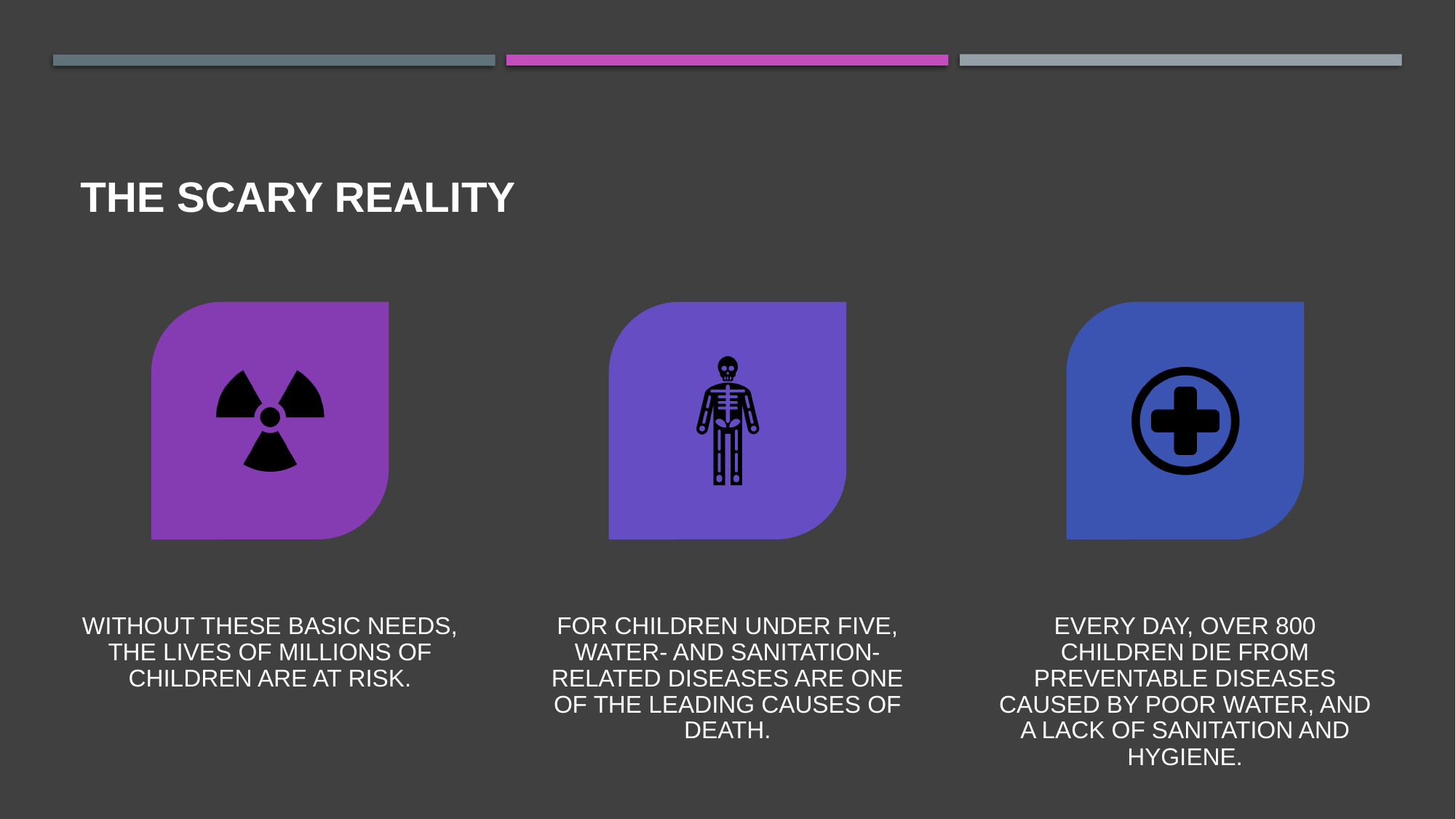

# The scary reality
Without these basic needs, the lives of millions of children are at risk.
For children under five, water- and sanitation-related diseases are one of the leading causes of death.
Every day, over 800 children die from preventable diseases caused by poor water, and a lack of sanitation and hygiene.